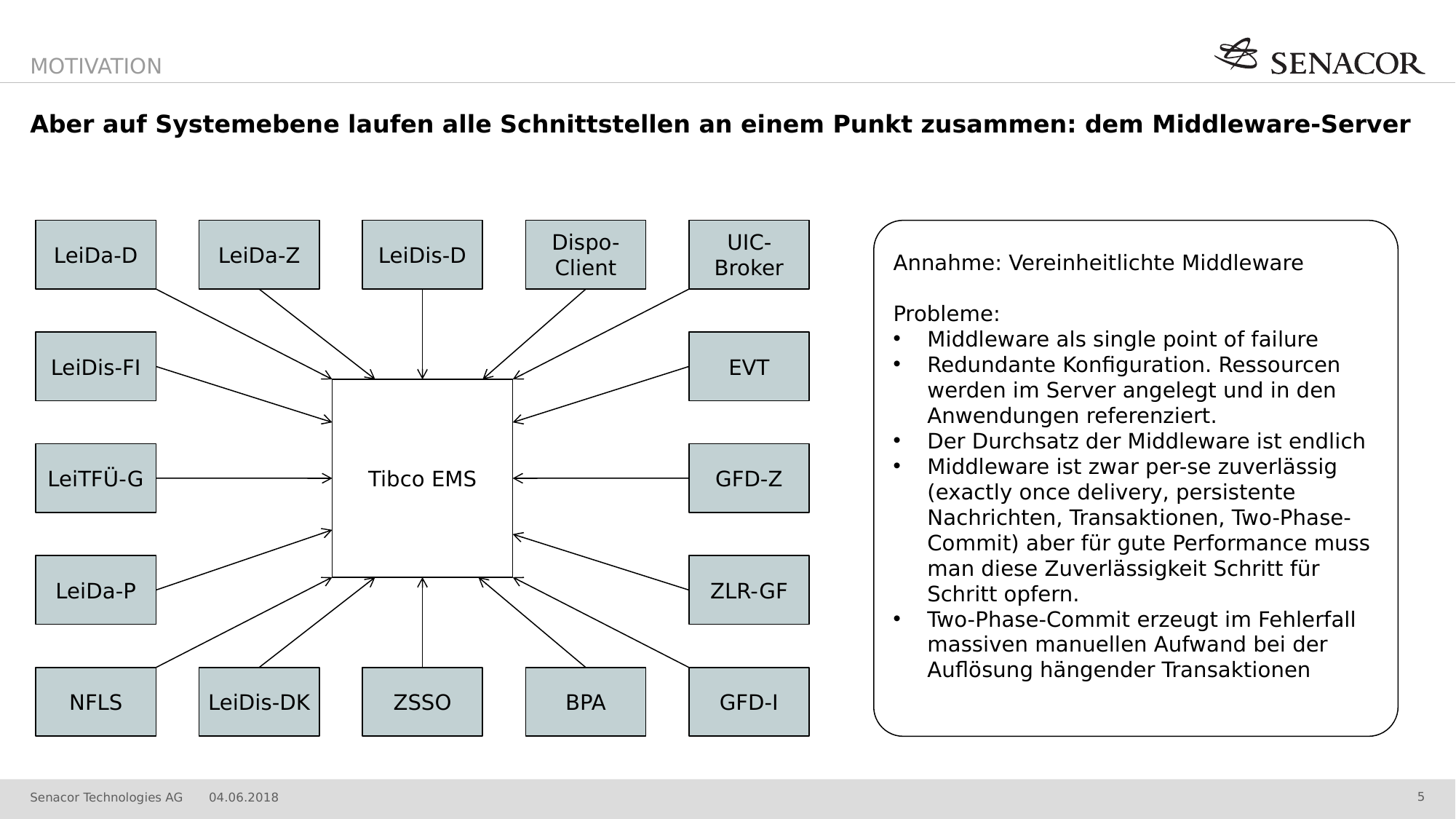

Motivation
# Aber auf Systemebene laufen alle Schnittstellen an einem Punkt zusammen: dem Middleware-Server
LeiDa-D
LeiDa-Z
LeiDis-D
Dispo-Client
UIC-Broker
Annahme: Vereinheitlichte Middleware

Probleme:
Middleware als single point of failure
Redundante Konfiguration. Ressourcen werden im Server angelegt und in den Anwendungen referenziert.
Der Durchsatz der Middleware ist endlich
Middleware ist zwar per-se zuverlässig (exactly once delivery, persistente Nachrichten, Transaktionen, Two-Phase-Commit) aber für gute Performance muss man diese Zuverlässigkeit Schritt für Schritt opfern.
Two-Phase-Commit erzeugt im Fehlerfall massiven manuellen Aufwand bei der Auflösung hängender Transaktionen

LeiDis-FI
EVT
Tibco EMS
LeiTFÜ-G
GFD-Z
LeiDa-P
ZLR-GF
NFLS
LeiDis-DK
ZSSO
BPA
GFD-I
5
04.06.2018